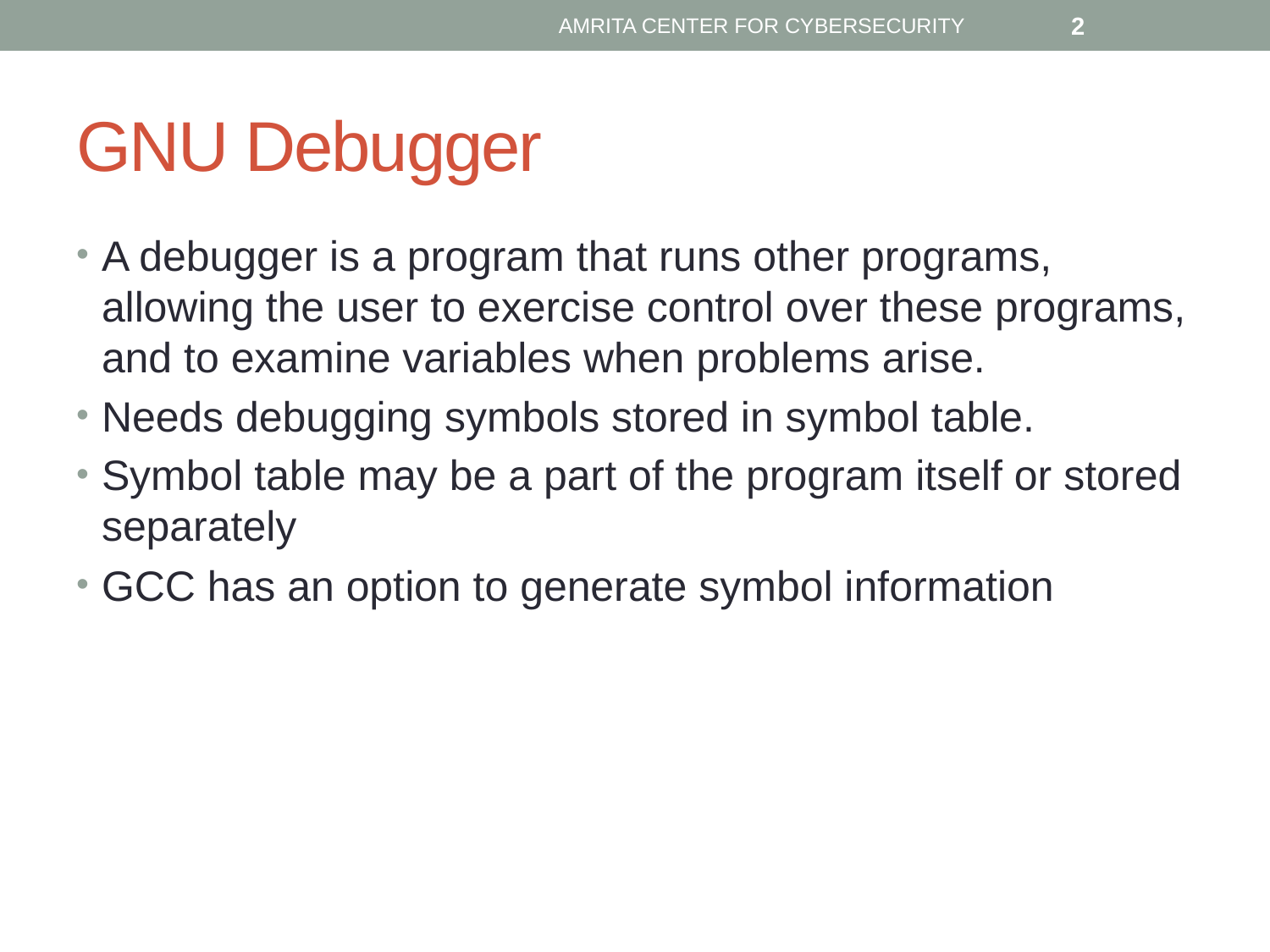

AMRITA CENTER FOR CYBERSECURITY
2
# GNU Debugger
A debugger is a program that runs other programs, allowing the user to exercise control over these programs, and to examine variables when problems arise.
Needs debugging symbols stored in symbol table.
Symbol table may be a part of the program itself or stored separately
GCC has an option to generate symbol information